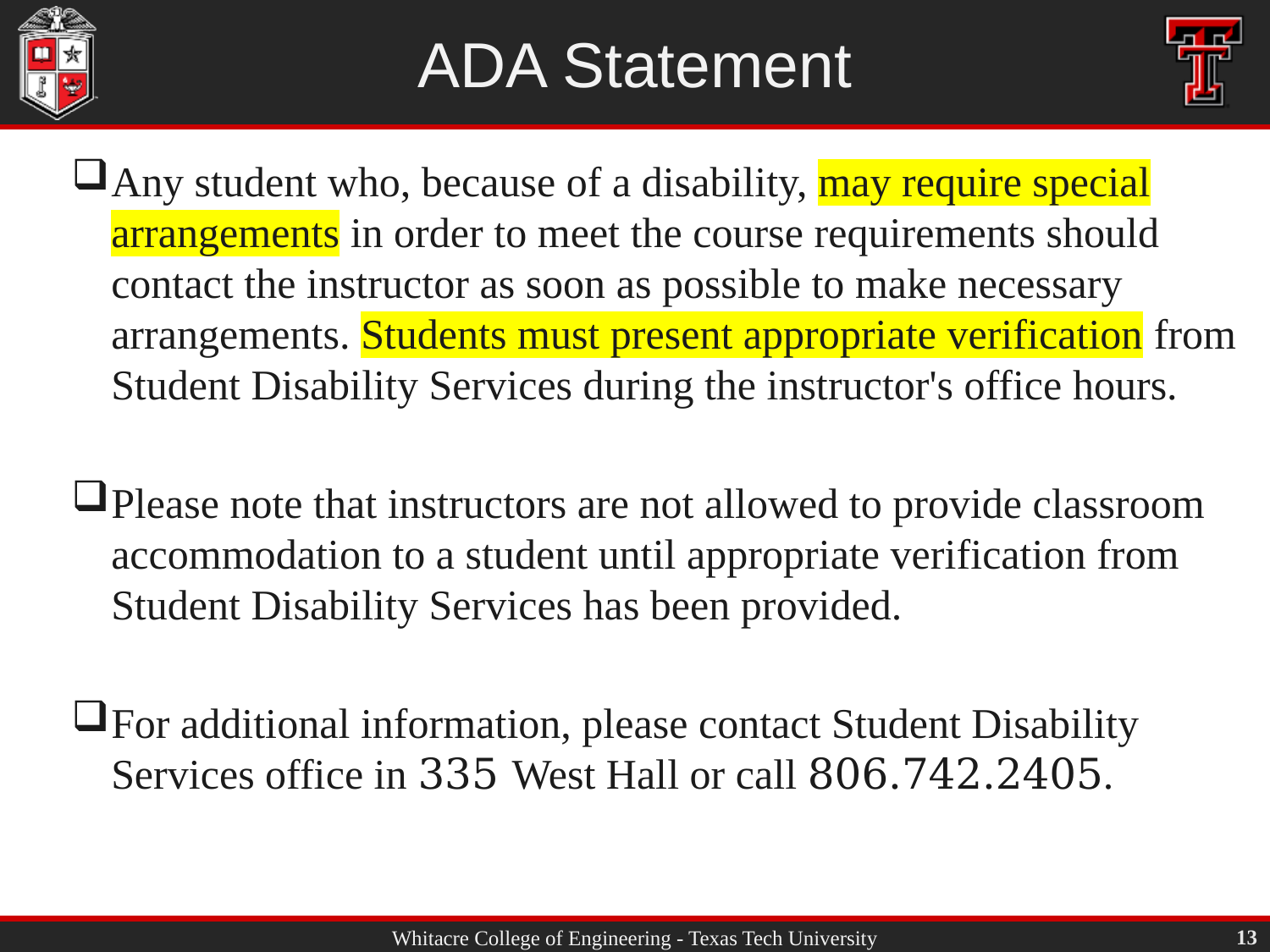

# ADA Statement
Any student who, because of a disability, may require special arrangements in order to meet the course requirements should contact the instructor as soon as possible to make necessary arrangements. Students must present appropriate verification from Student Disability Services during the instructor's office hours.

Please note that instructors are not allowed to provide classroom accommodation to a student until appropriate verification from Student Disability Services has been provided.

For additional information, please contact Student Disability Services office in 335 West Hall or call 806.742.2405.
13